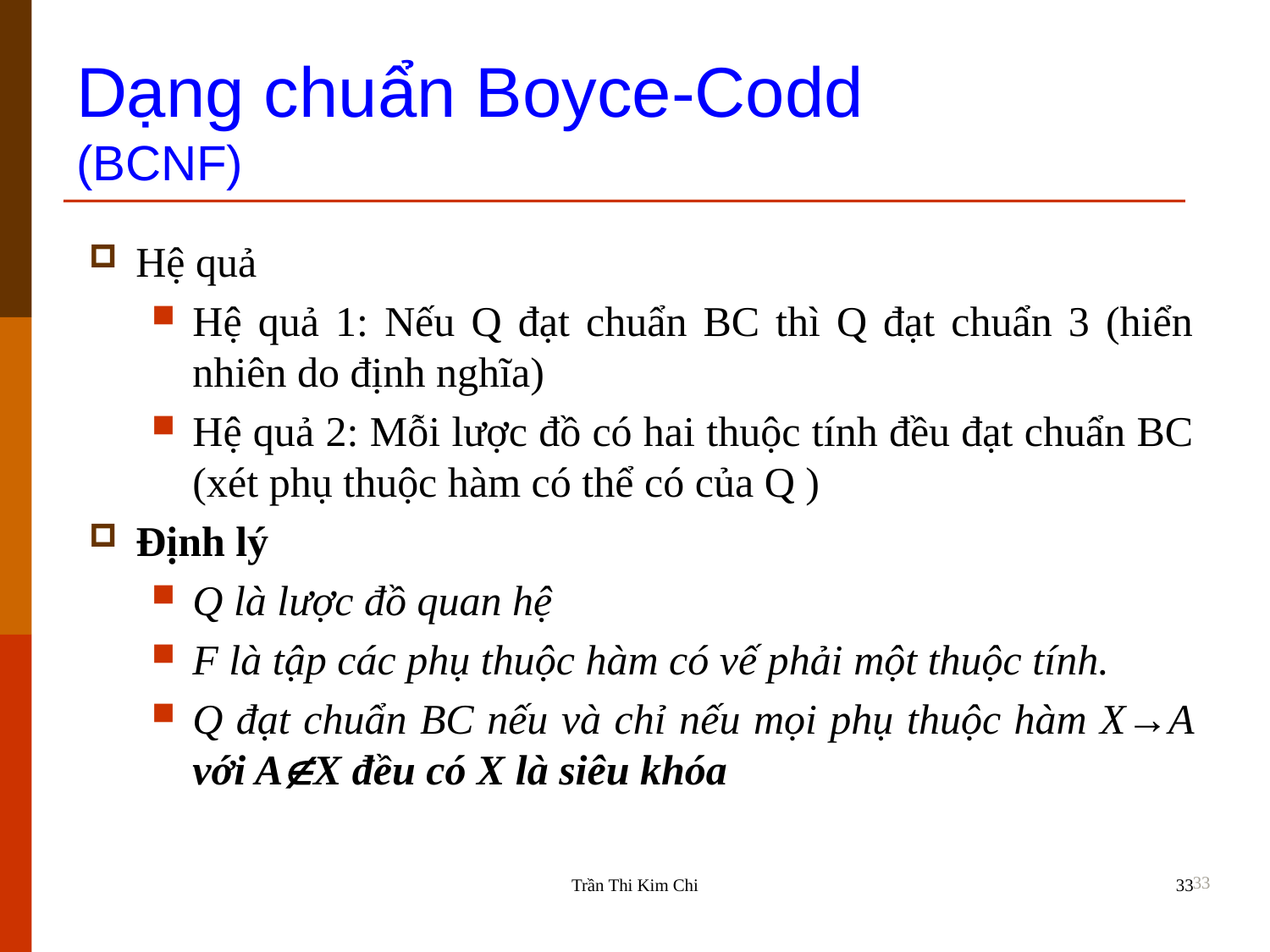

Dạng chuẩn Boyce-Codd
(BCNF)
Hệ quả
Hệ quả 1: Nếu Q đạt chuẩn BC thì Q đạt chuẩn 3 (hiển nhiên do định nghĩa)
Hệ quả 2: Mỗi lược đồ có hai thuộc tính đều đạt chuẩn BC (xét phụ thuộc hàm có thể có của Q )
Định lý
Q là lược đồ quan hệ
F là tập các phụ thuộc hàm có vế phải một thuộc tính.
Q đạt chuẩn BC nếu và chỉ nếu mọi phụ thuộc hàm X→A với A∉X đều có X là siêu khóa

33
Trần Thi Kim Chi
33